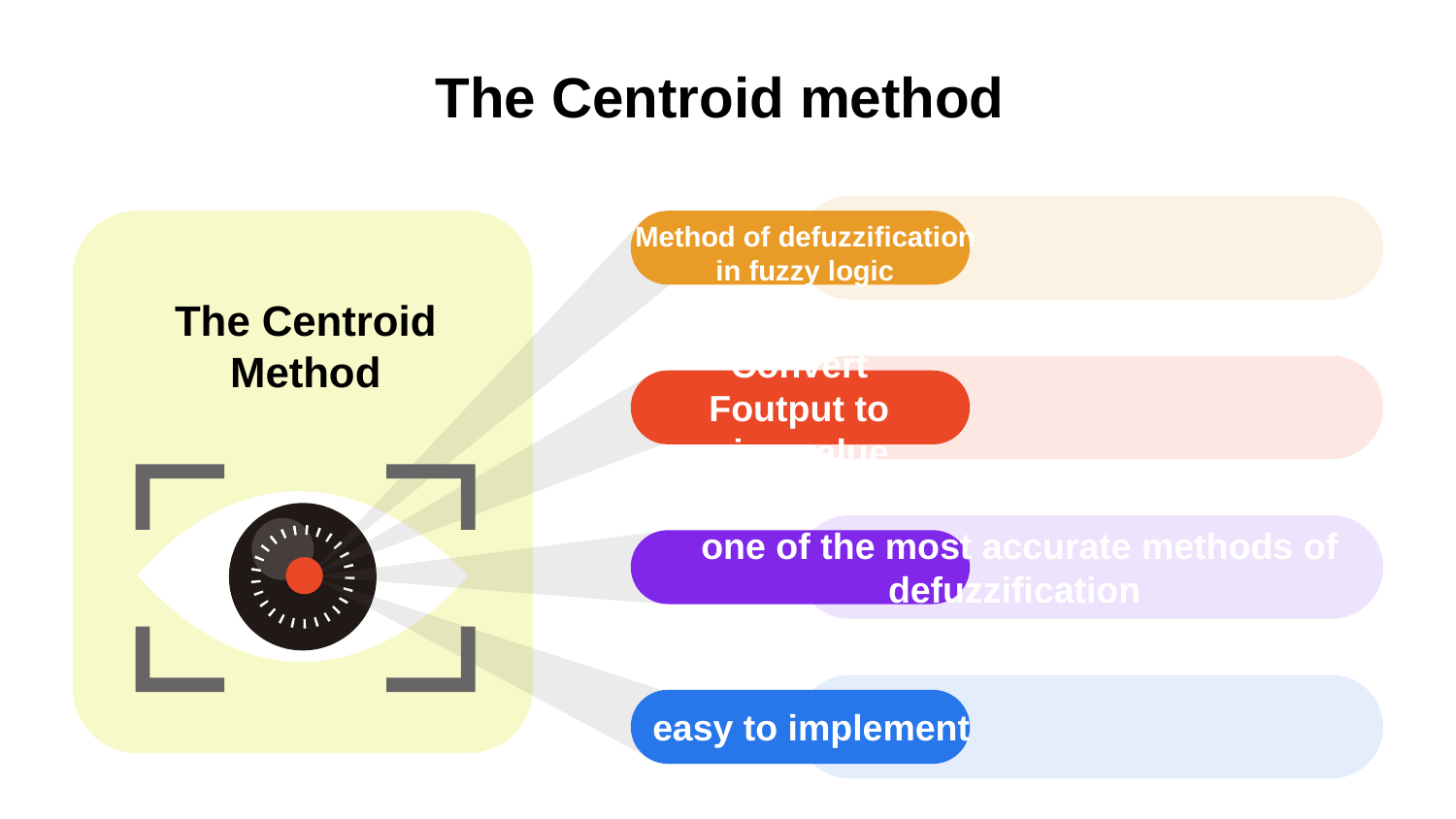

# The Centroid method

Method of defuzzification in fuzzy logic
The Centroid Method

Convert Foutput to crips value

one of the most accurate methods of defuzzification

easy to implement